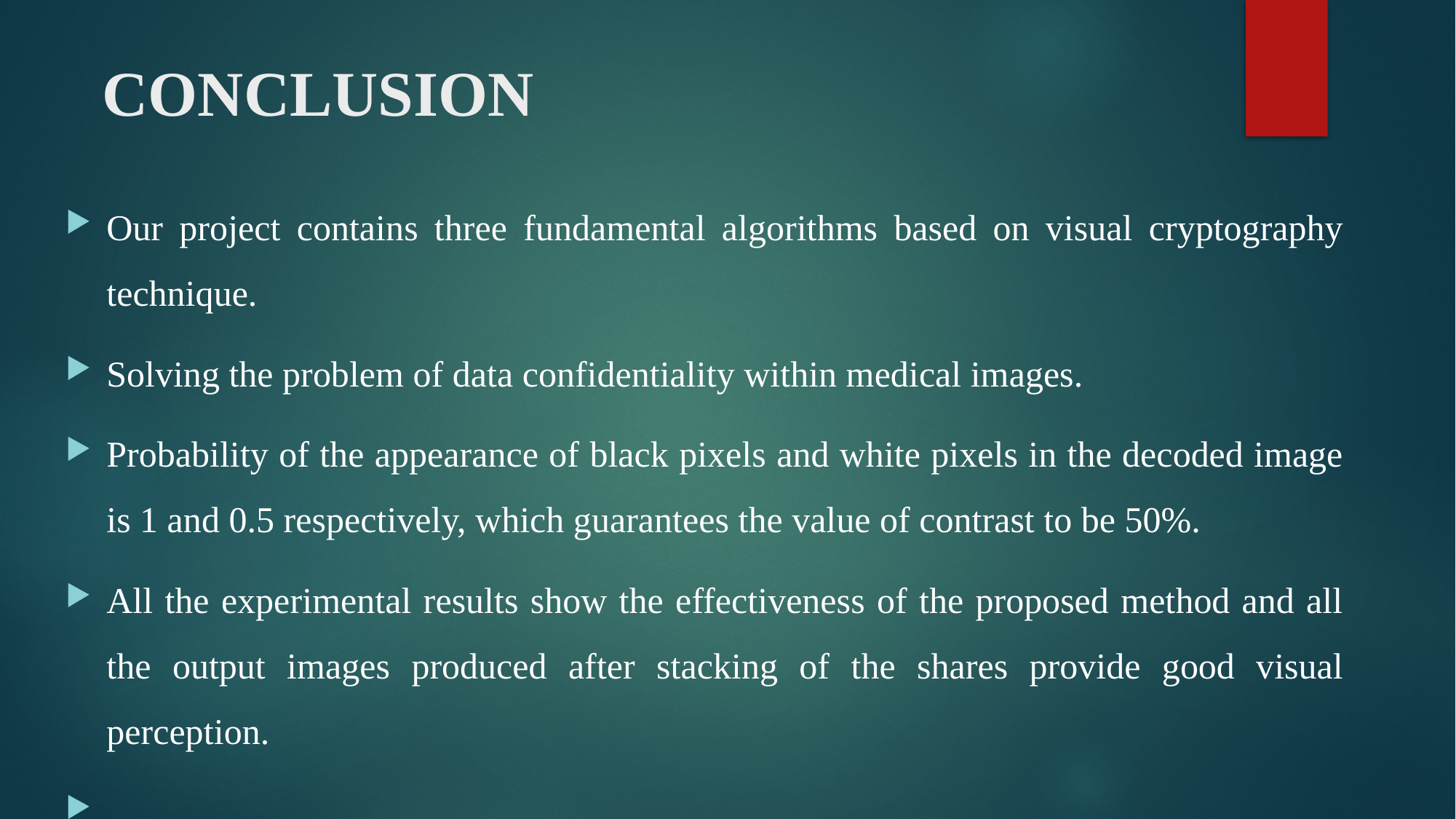

# CONCLUSION
Our project contains three fundamental algorithms based on visual cryptography technique.
Solving the problem of data confidentiality within medical images.
Probability of the appearance of black pixels and white pixels in the decoded image is 1 and 0.5 respectively, which guarantees the value of contrast to be 50%.
All the experimental results show the effectiveness of the proposed method and all the output images produced after stacking of the shares provide good visual perception.